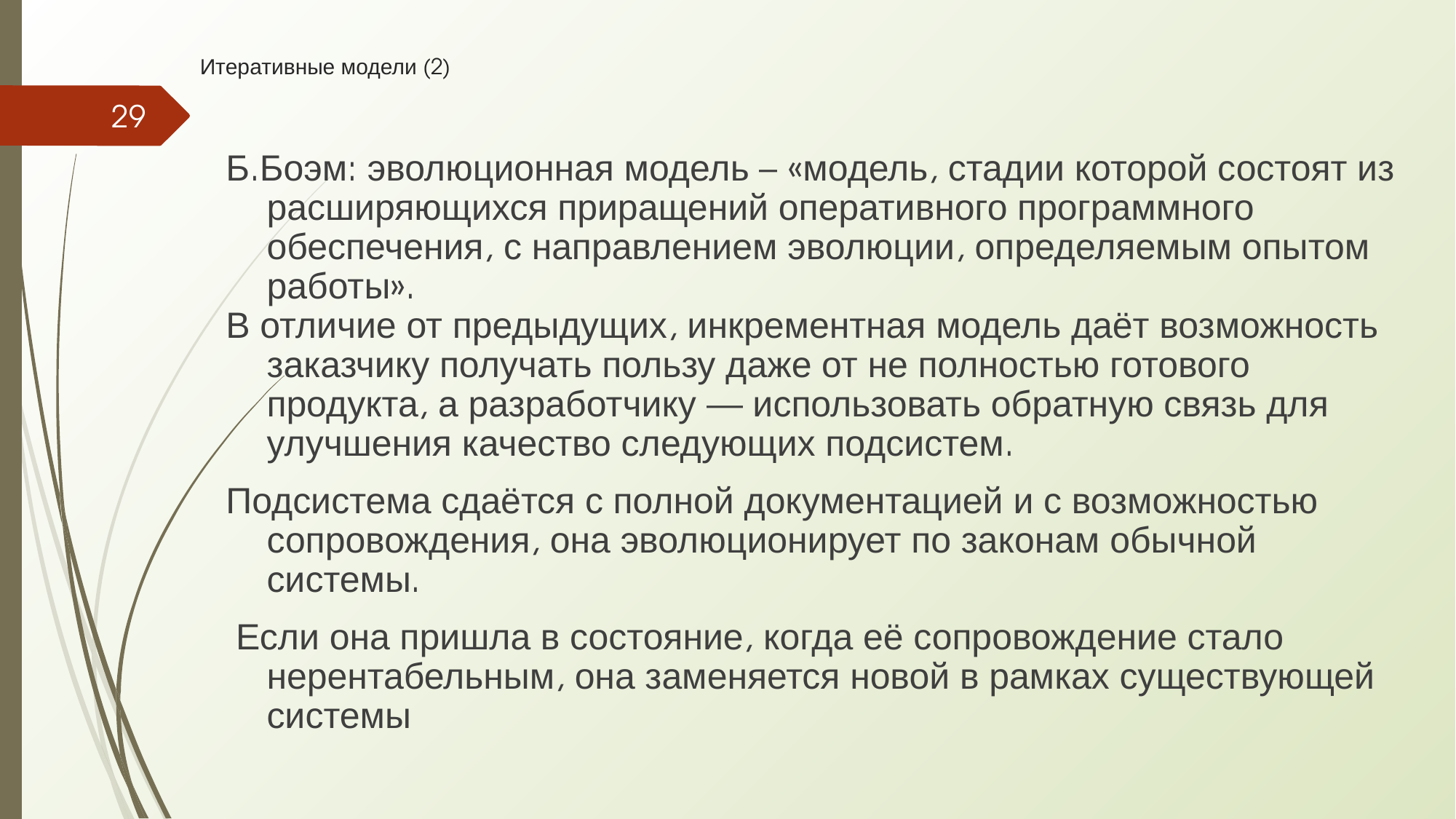

# Итеративные модели (2)
29
Б.Боэм: эволюционная модель – «модель, стадии которой состоят из расширяющихся приращений оперативного программного обеспечения, с направлением эволюции, определяемым опытом работы».
В отличие от предыдущих, инкрементная модель даёт возможность заказчику получать пользу даже от не полностью готового продукта, а разработчику — использовать обратную связь для улучшения качество следующих подсистем.
Подсистема сдаётся с полной документацией и с возможностью сопровождения, она эволюционирует по законам обычной системы.
 Если она пришла в состояние, когда её сопровождение стало нерентабельным, она заменяется новой в рамках существующей системы